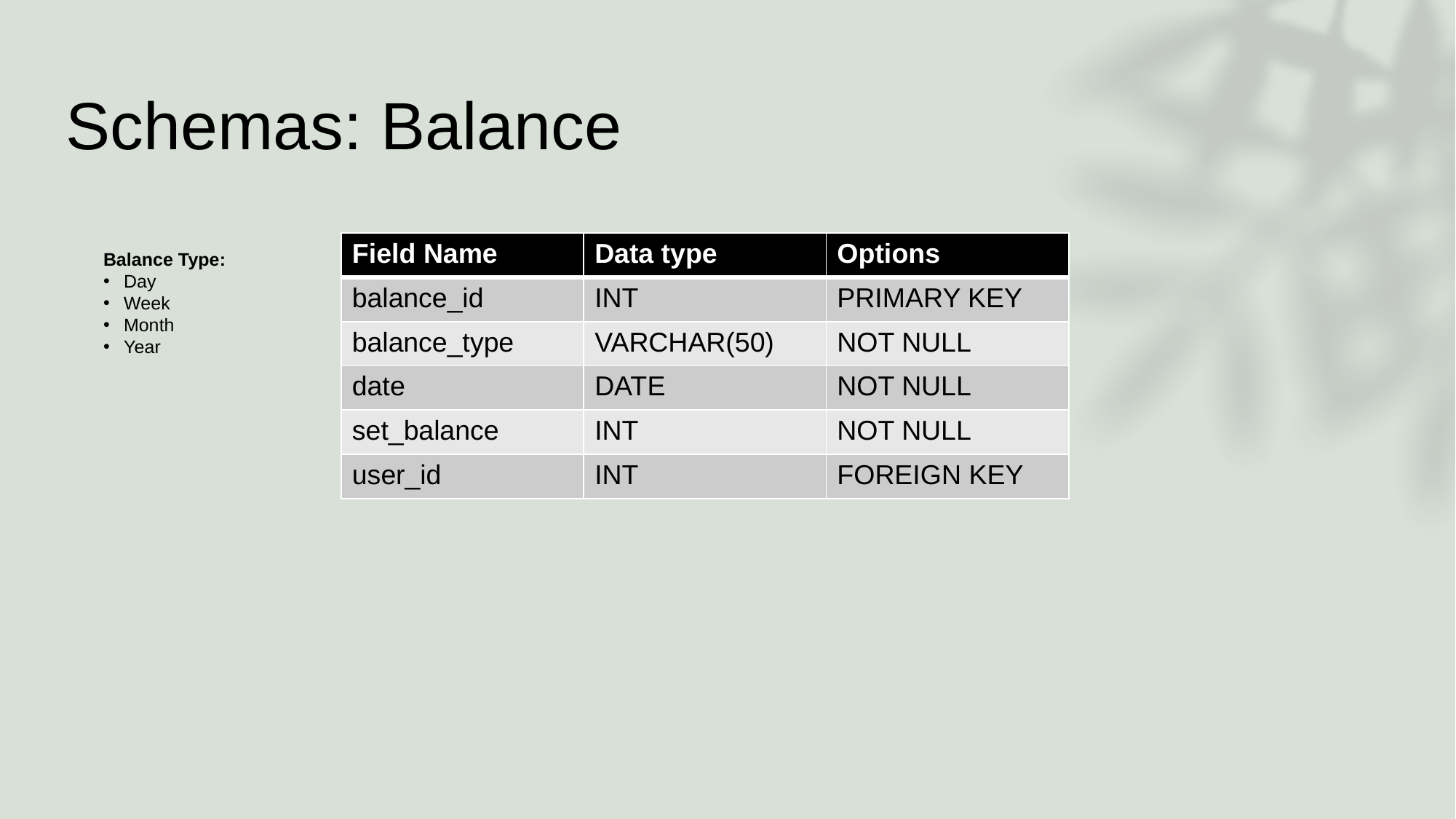

# Schemas: Balance
| Field Name | Data type | Options |
| --- | --- | --- |
| balance\_id | INT | PRIMARY KEY |
| balance\_type | VARCHAR(50) | NOT NULL |
| date | DATE | NOT NULL |
| set\_balance | INT | NOT NULL |
| user\_id | INT | FOREIGN KEY |
Balance Type:
Day
Week
Month
Year